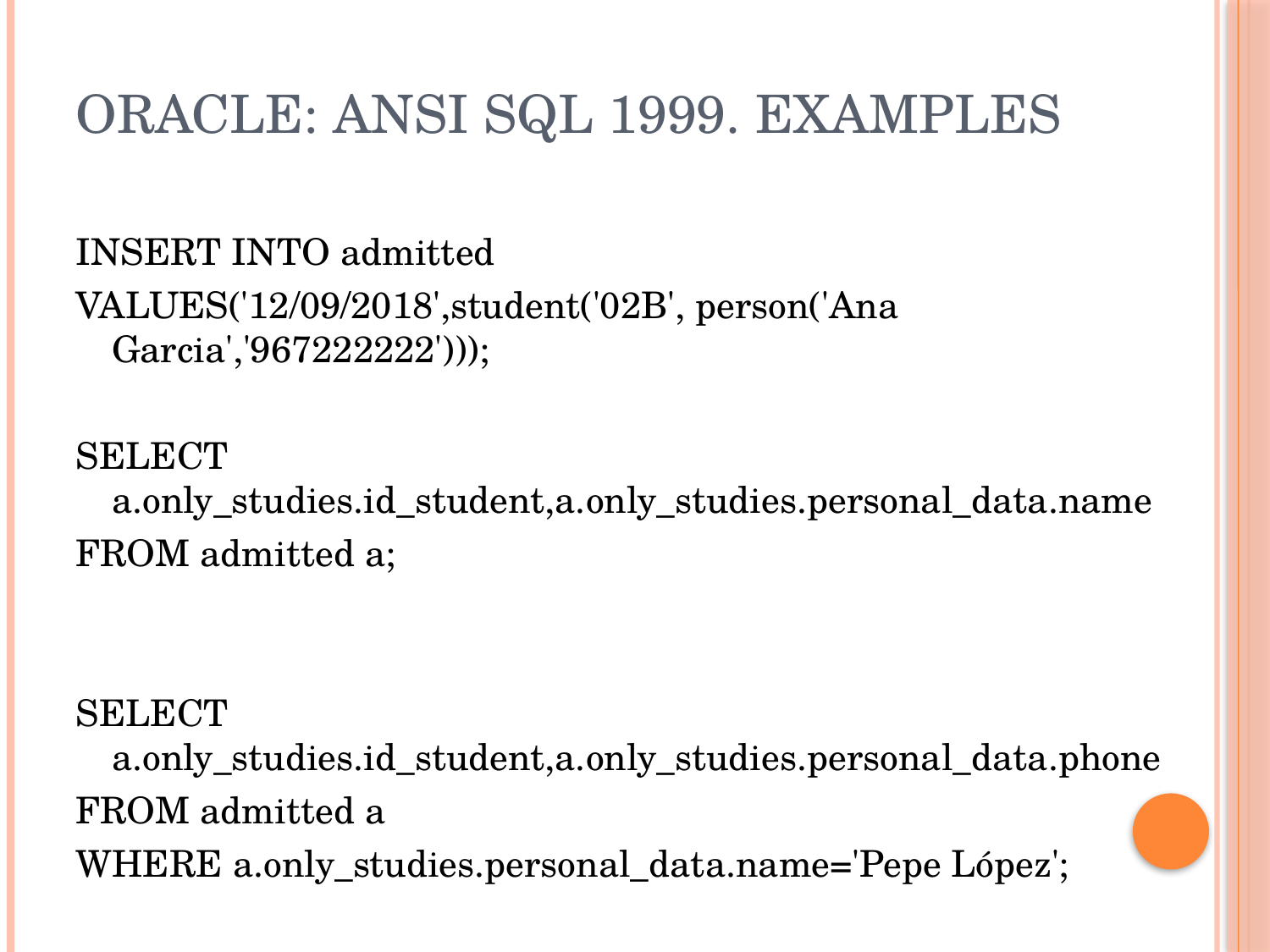

# ORACLE: ANSI SQL 1999. EXAMPLES
INSERT INTO admitted
VALUES('12/09/2018',student('02B', person('Ana Garcia','967222222')));

SELECT a.only_studies.id_student,a.only_studies.personal_data.name
FROM admitted a;

SELECT a.only_studies.id_student,a.only_studies.personal_data.phone
FROM admitted a
WHERE a.only_studies.personal_data.name='Pepe López';